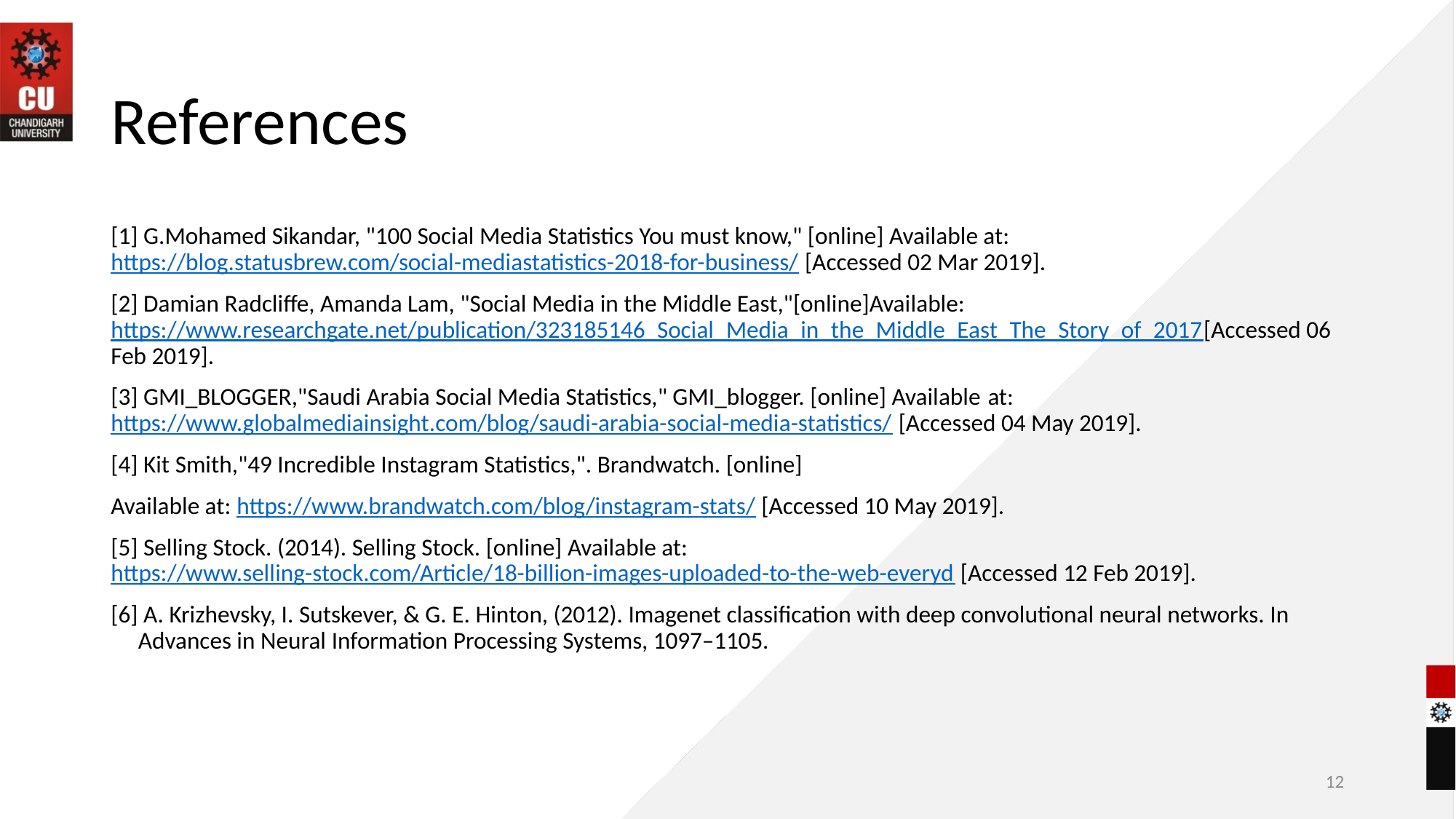

# References
[1] G.Mohamed Sikandar, "100 Social Media Statistics You must know," [online] Available at: https://blog.statusbrew.com/social-mediastatistics-2018-for-business/ [Accessed 02 Mar 2019].
[2] Damian Radcliffe, Amanda Lam, "Social Media in the Middle East,"[online]Available:https://www.researchgate.net/publication/323185146_Social_Media_in_the_Middle_East_The_Story_of_2017[Accessed 06 Feb 2019].
[3] GMI_BLOGGER,"Saudi Arabia Social Media Statistics," GMI_blogger. [online] Available at:https://www.globalmediainsight.com/blog/saudi-arabia-social-media-statistics/ [Accessed 04 May 2019].
[4] Kit Smith,"49 Incredible Instagram Statistics,". Brandwatch. [online]
Available at: https://www.brandwatch.com/blog/instagram-stats/ [Accessed 10 May 2019].
[5] Selling Stock. (2014). Selling Stock. [online] Available at: https://www.selling-stock.com/Article/18-billion-images-uploaded-to-the-web-everyd [Accessed 12 Feb 2019].
[6] A. Krizhevsky, I. Sutskever, & G. E. Hinton, (2012). Imagenet classification with deep convolutional neural networks. In Advances in Neural Information Processing Systems, 1097–1105.

12